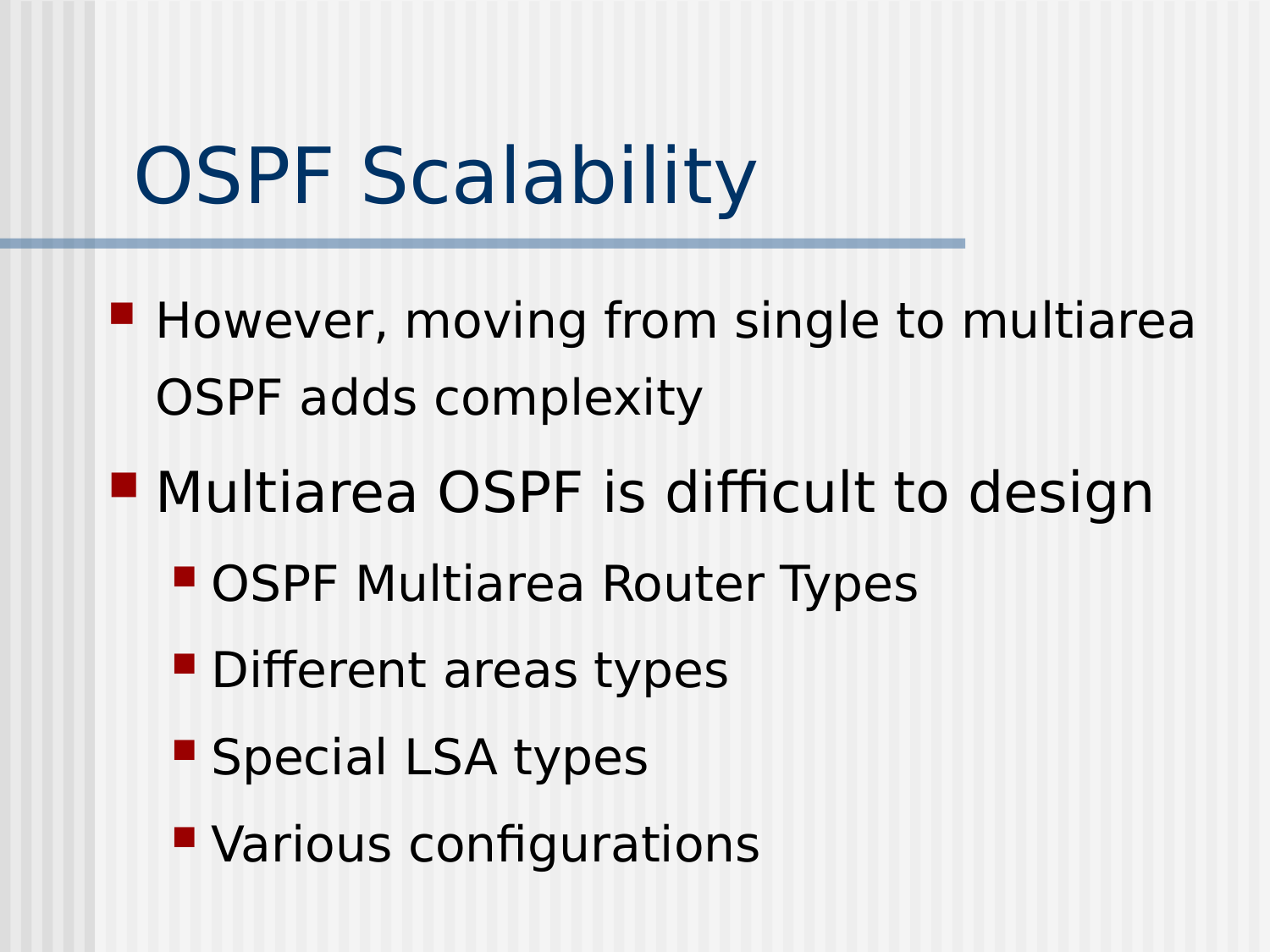

# OSPF Scalability
However, moving from single to multiarea OSPF adds complexity
Multiarea OSPF is difficult to design
OSPF Multiarea Router Types
Different areas types
Special LSA types
Various configurations